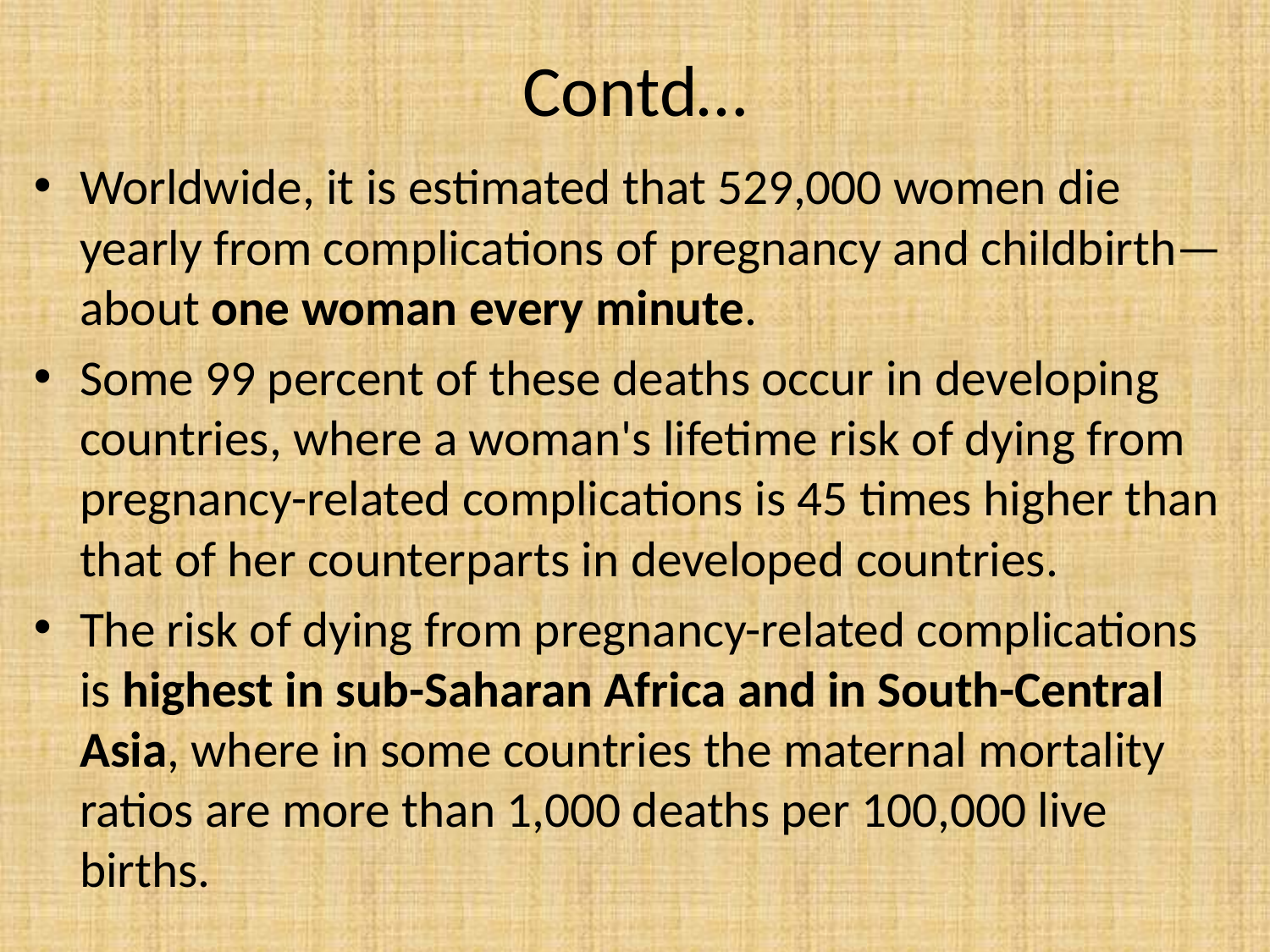

# Contd…
Worldwide, it is estimated that 529,000 women die yearly from complications of pregnancy and childbirth—about one woman every minute.
Some 99 percent of these deaths occur in developing countries, where a woman's lifetime risk of dying from pregnancy-related complications is 45 times higher than that of her counterparts in developed countries.
The risk of dying from pregnancy-related complications is highest in sub-Saharan Africa and in South-Central Asia, where in some countries the maternal mortality ratios are more than 1,000 deaths per 100,000 live births.